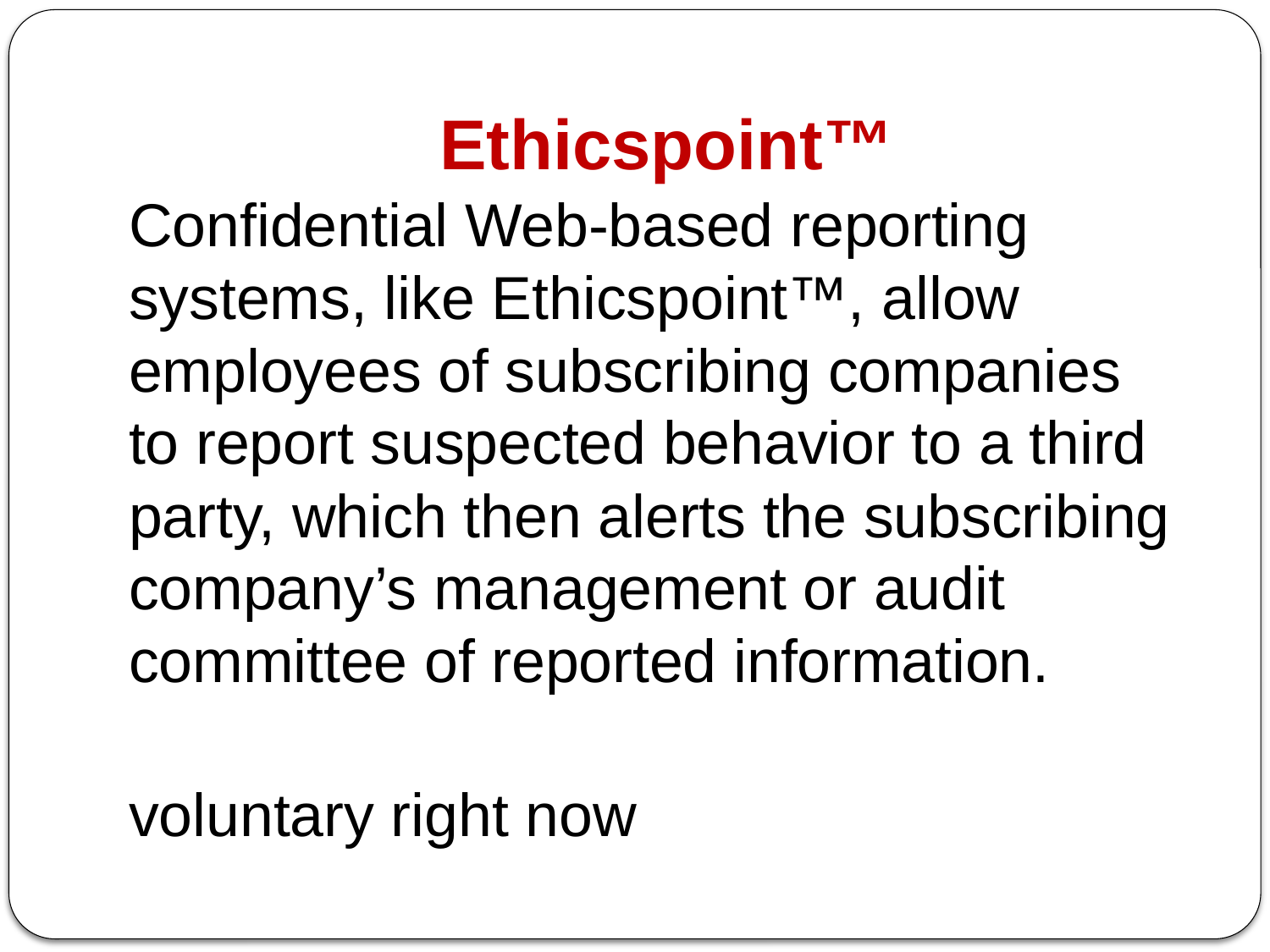

# Ethicspoint™
Confidential Web-based reporting systems, like Ethicspoint™, allow employees of subscribing companies to report suspected behavior to a third party, which then alerts the subscribing company’s management or audit committee of reported information.
voluntary right now